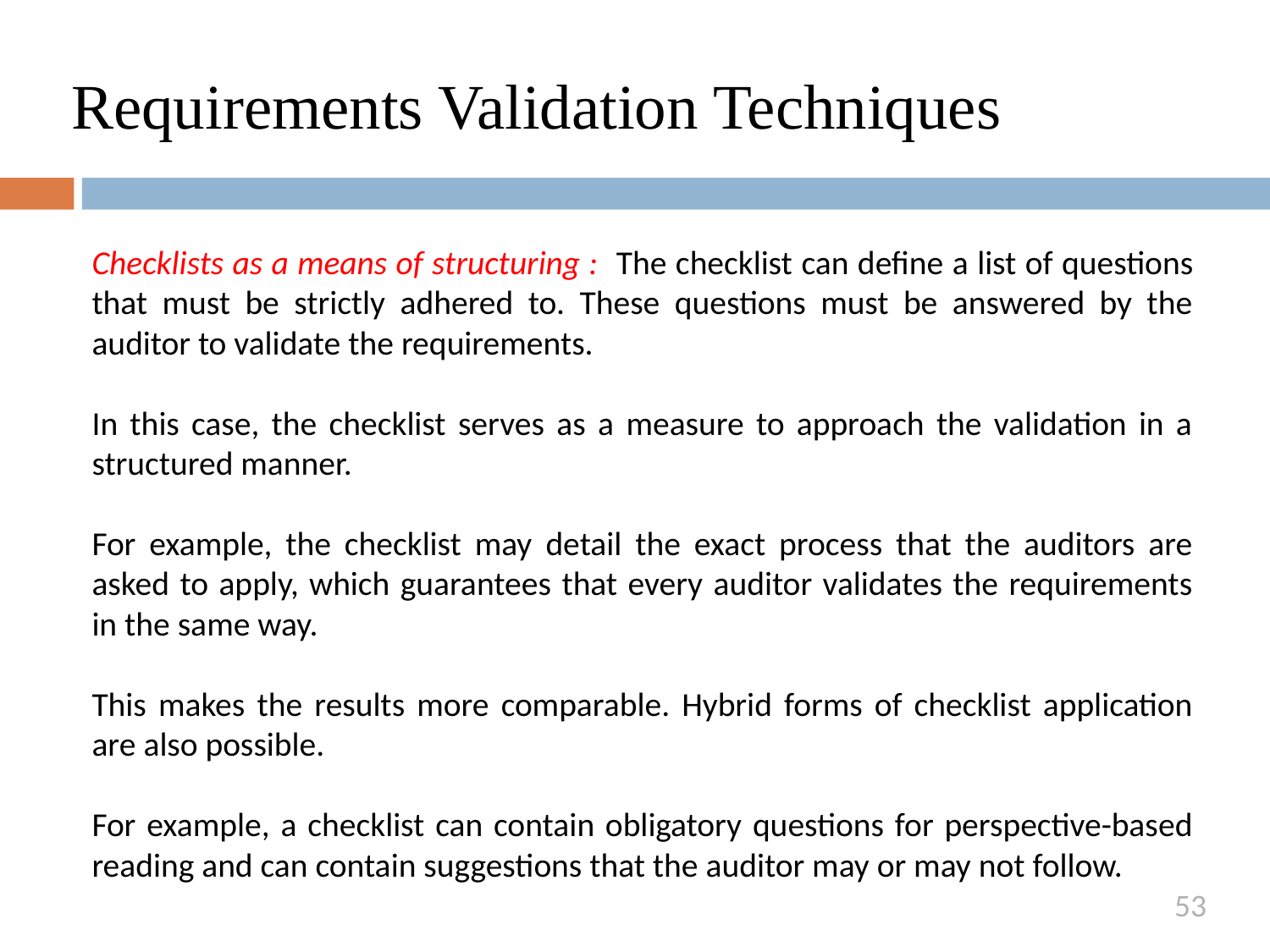

# Requirements Validation Techniques
Checklists as a means of structuring :  The checklist can define a list of questions that must be strictly adhered to. These questions must be answered by the auditor to validate the requirements.

In this case, the checklist serves as a measure to approach the validation in a structured manner.

For example, the checklist may detail the exact process that the auditors are asked to apply, which guarantees that every auditor validates the requirements in the same way.

This makes the results more comparable. Hybrid forms of checklist application are also possible.

For example, a checklist can contain obligatory questions for perspective-based reading and can contain suggestions that the auditor may or may not follow.
53